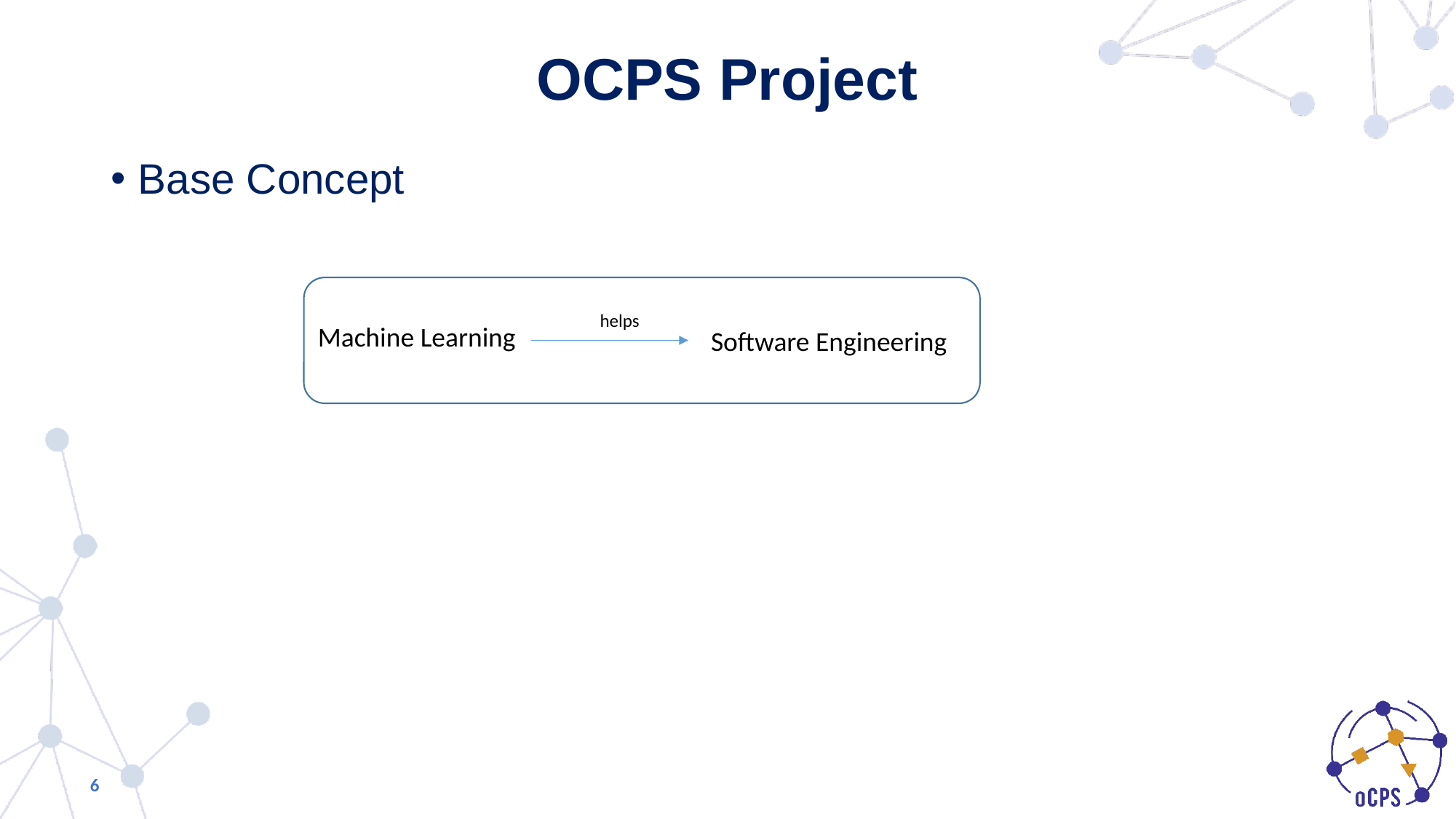

# OCPS Project
Base Concept

helps
Machine Learning
Software Engineering
6